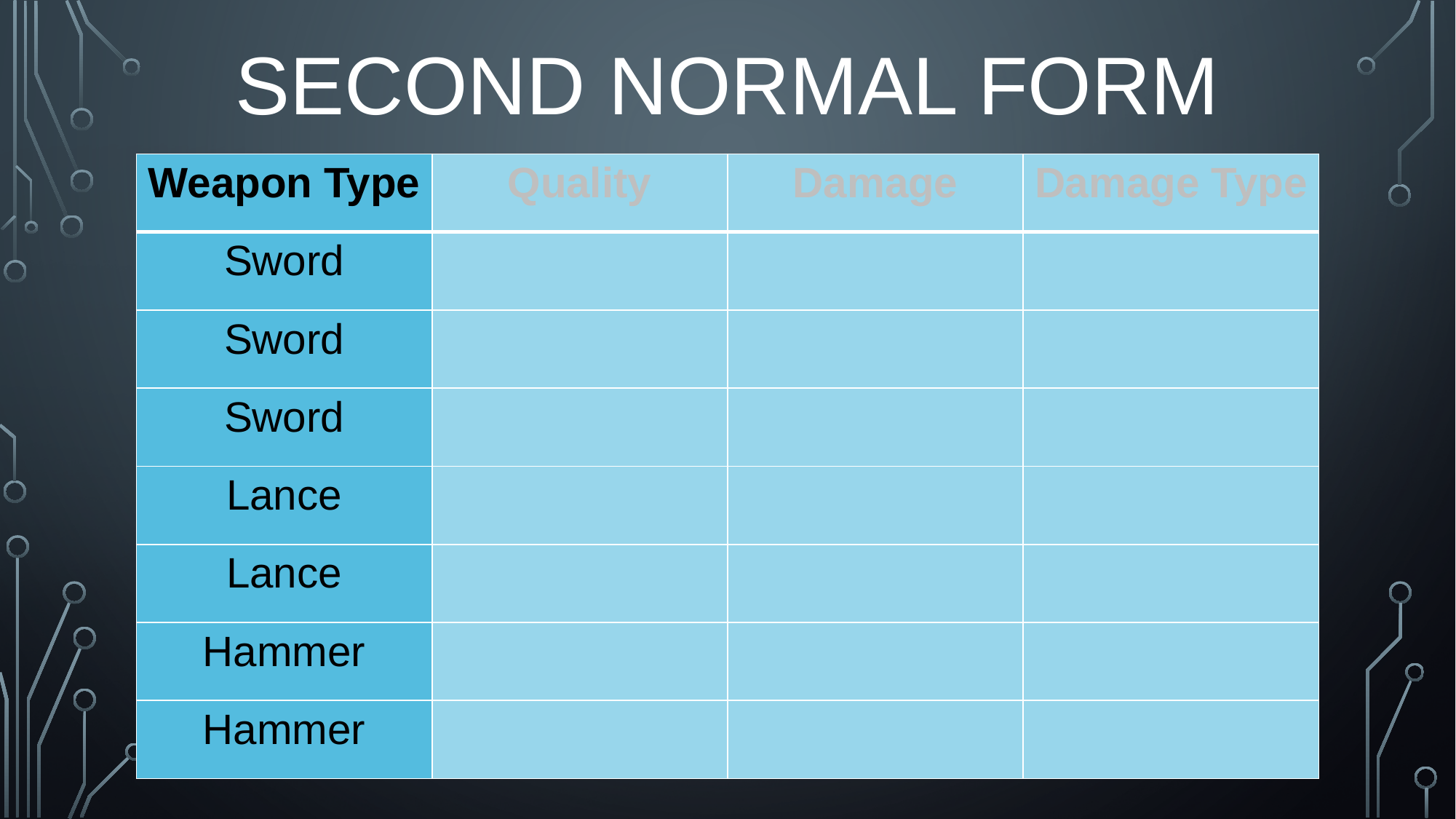

# SECOND NORMAL FORM
| Weapon Type | Quality | Damage | Damage Type |
| --- | --- | --- | --- |
| Sword |  |  |  |
| Sword |  |  |  |
| Sword |  |  |  |
| Lance |  |  |  |
| Lance |  |  |  |
| Hammer |  |  |  |
| Hammer |  |  |  |